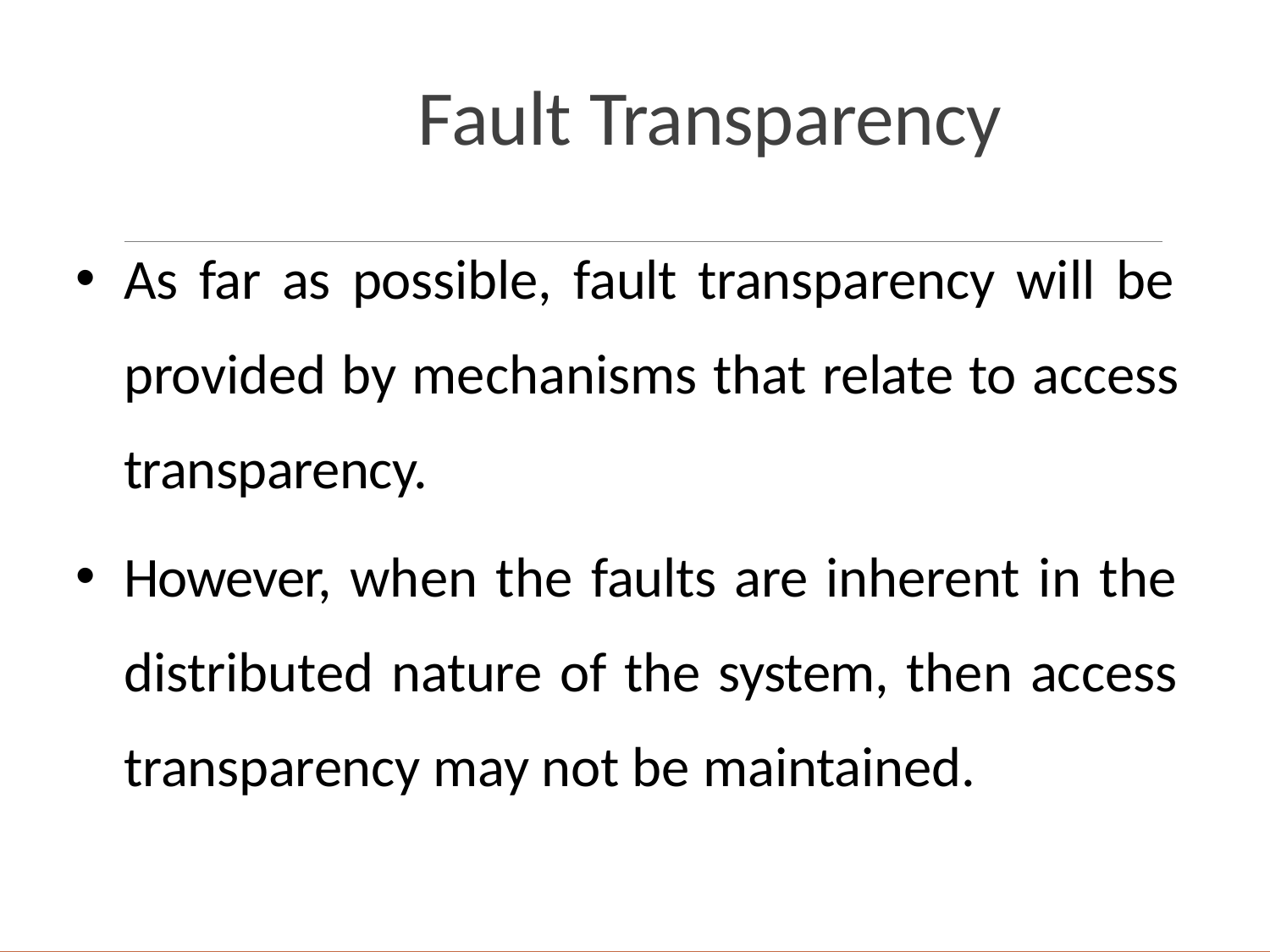

# Fault Transparency
As far as possible, fault transparency will be  provided by mechanisms that relate to access  transparency.
However, when the faults are inherent in the  distributed nature of the system, then access  transparency may not be maintained.

Distributed Systems: Introduction to Distributed Systems. Mulei
17/01/2023
73